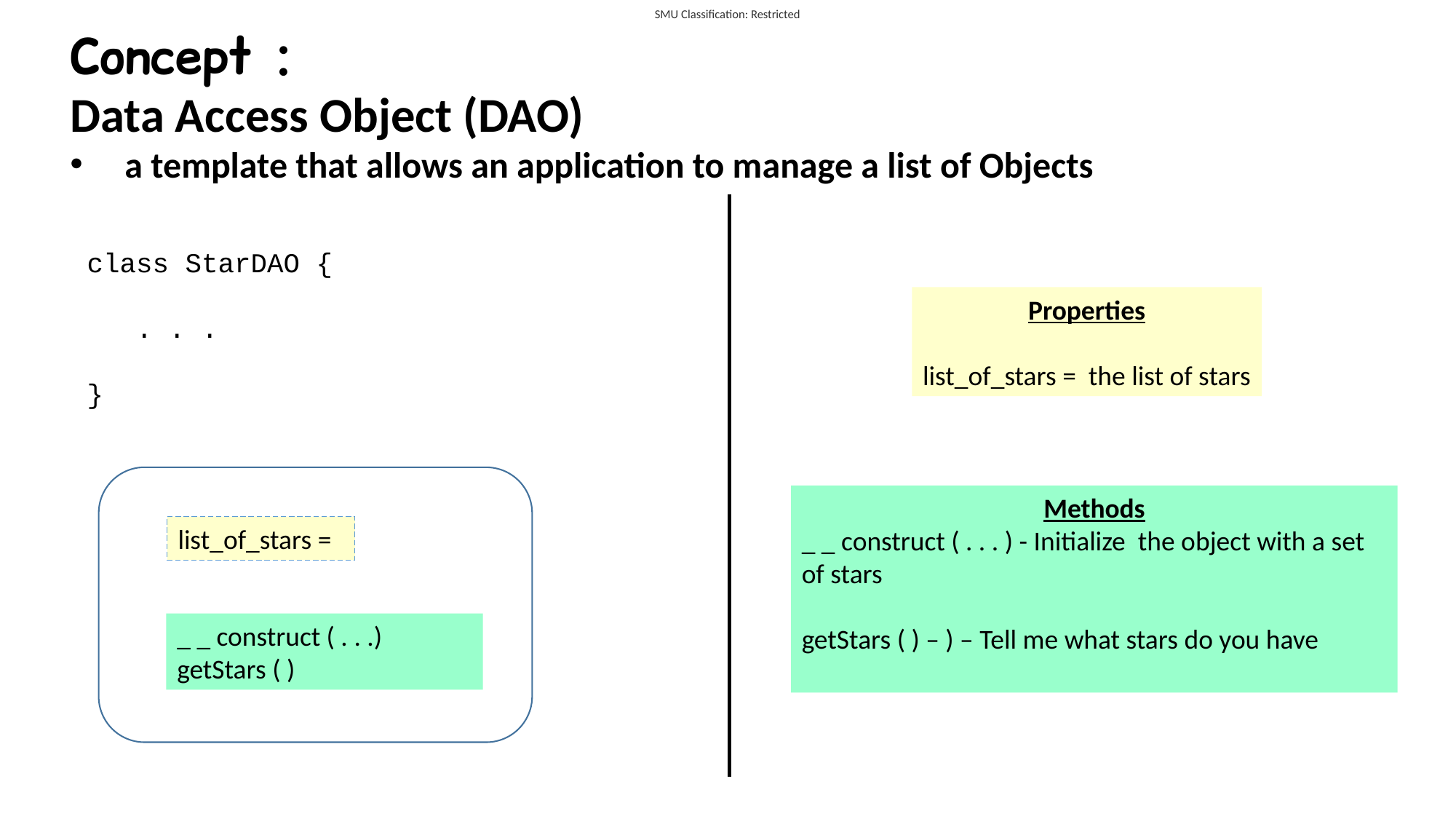

Concept :
Data Access Object (DAO)
a template that allows an application to manage a list of Objects
class StarDAO {

   . . .

}
Properties

list_of_stars =  the list of stars

list_of_stars =
_ _ construct ( . . .)
getStars ( )
Methods
_ _ construct ( . . . ) - Initialize  the object with a set of stars

getStars ( ) – ) – Tell me what stars do you have